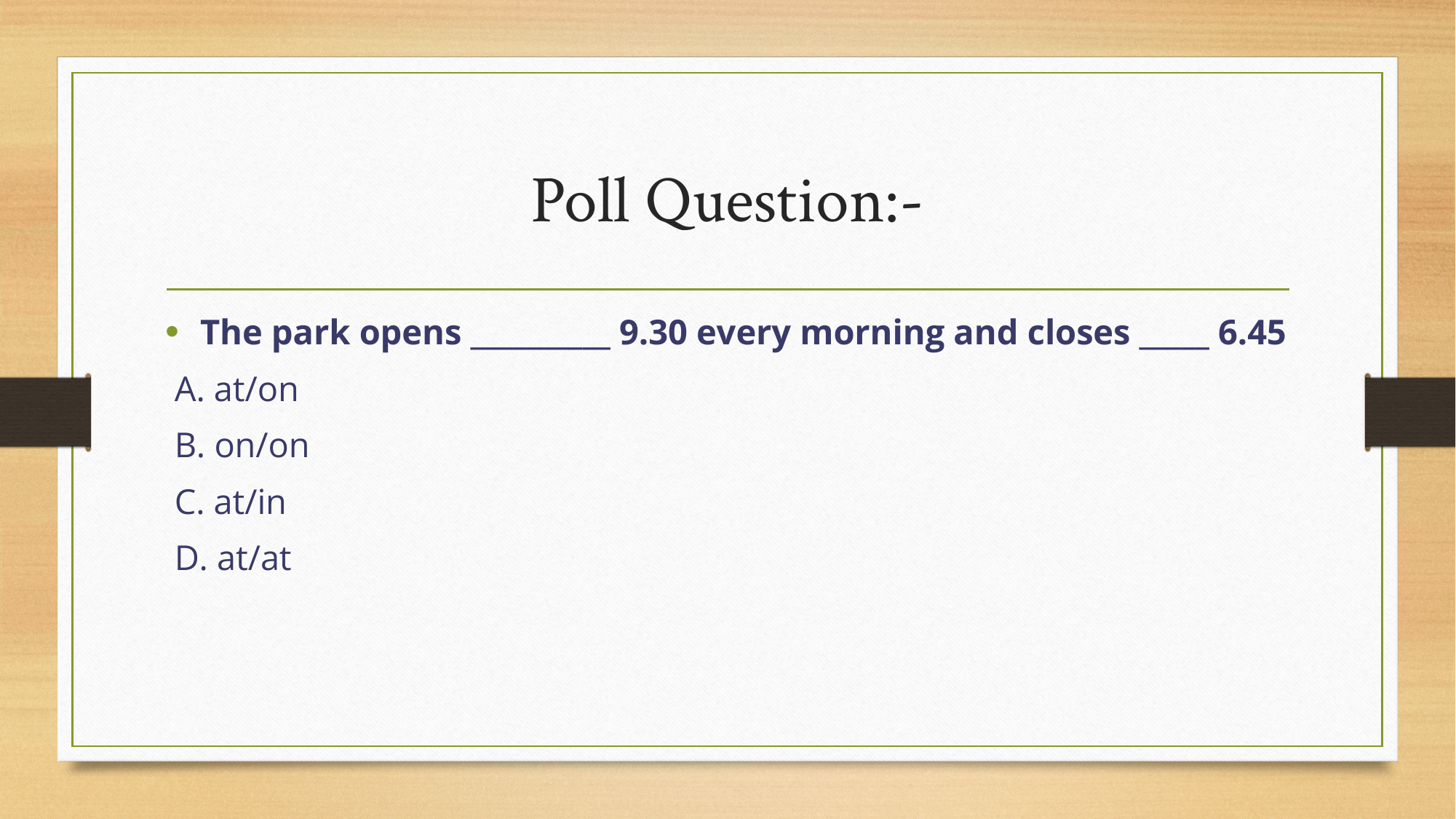

# Poll Question:-
The park opens __________ 9.30 every morning and closes _____ 6.45
 A. at/on
 B. on/on
 C. at/in
 D. at/at